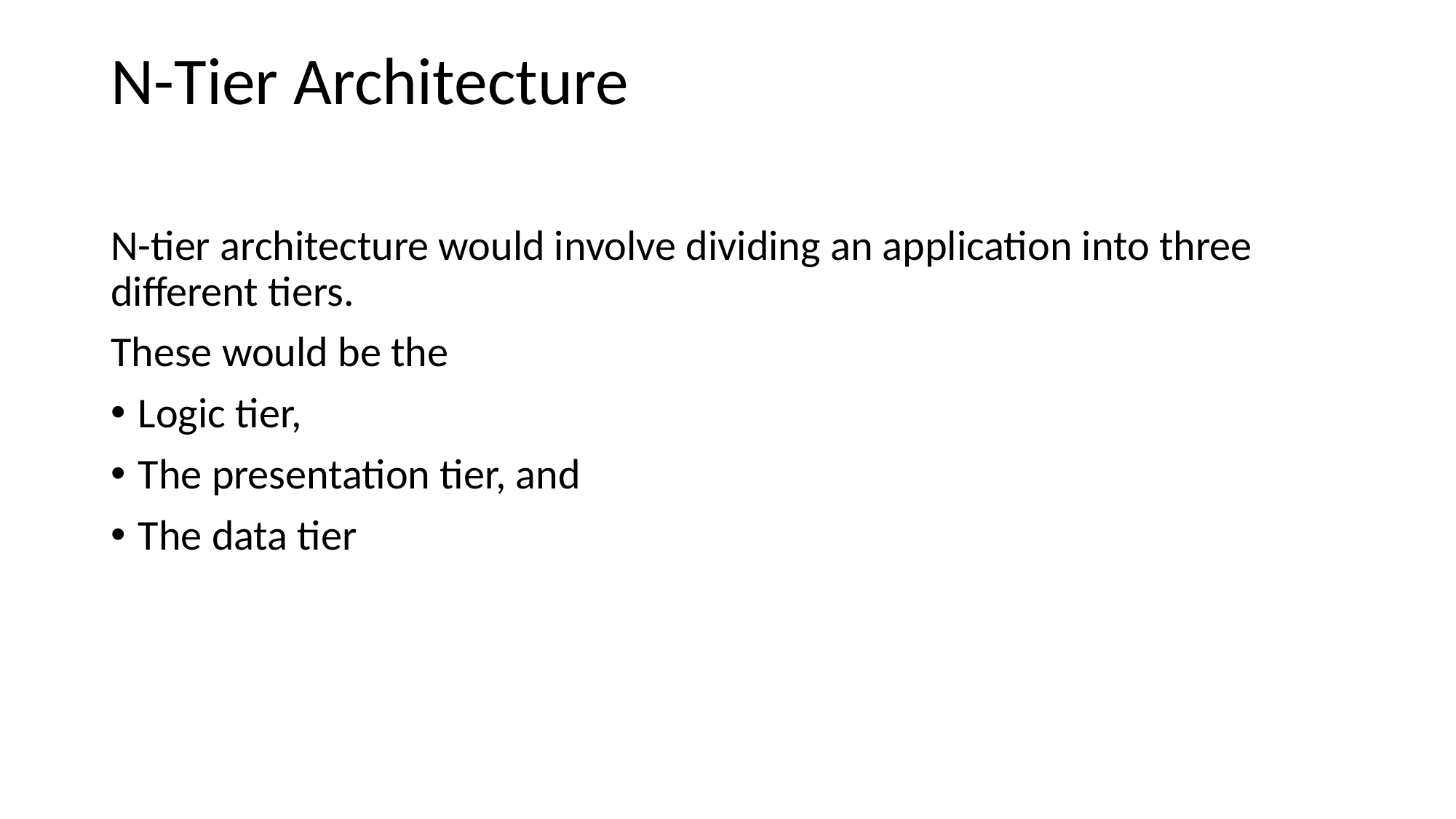

# N-Tier Architecture
N-tier architecture would involve dividing an application into three different tiers.
These would be the
Logic tier,
The presentation tier, and
The data tier